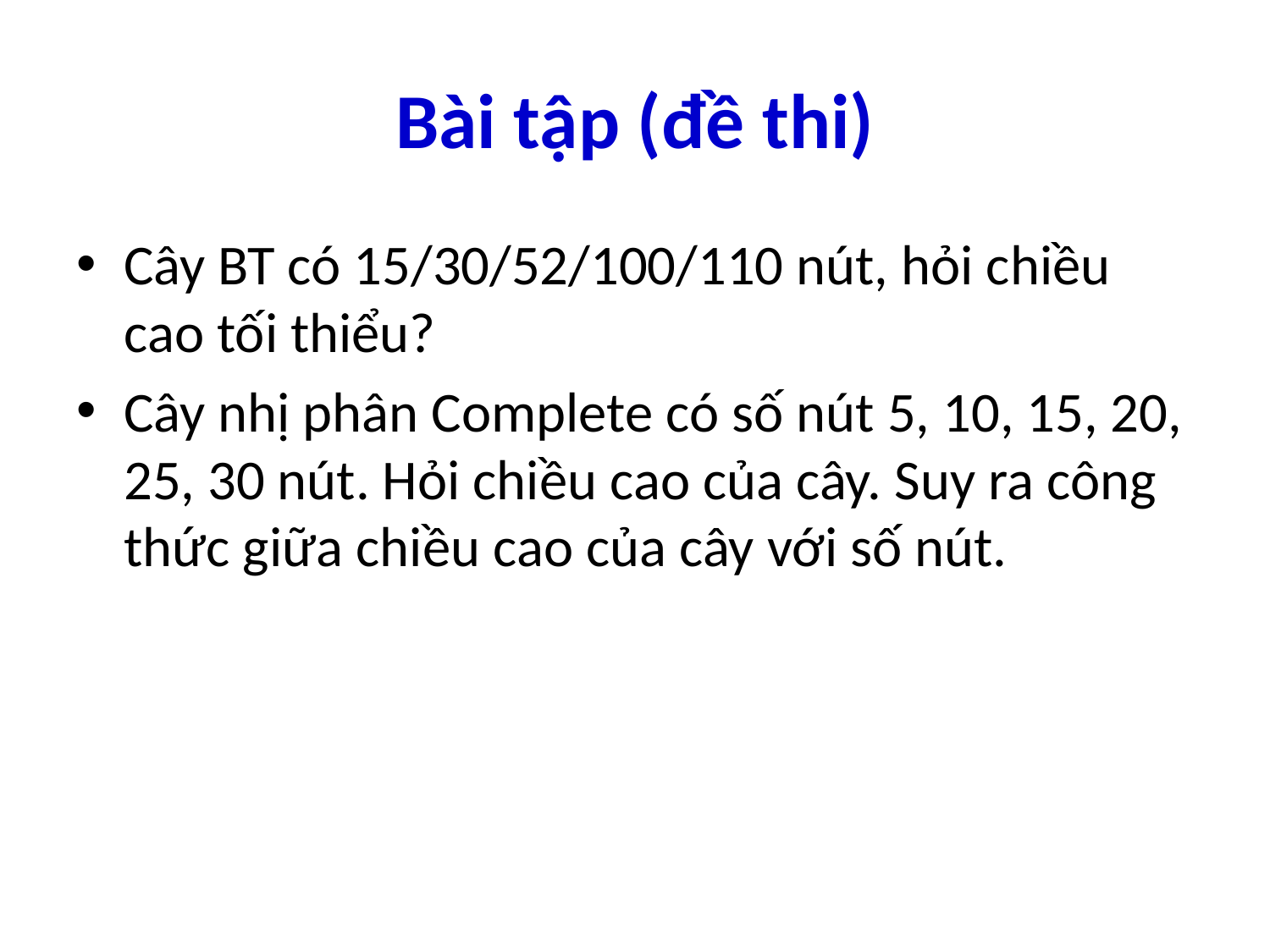

# Bài tập (đề thi)
Cây BT có 15/30/52/100/110 nút, hỏi chiều cao tối thiểu?
Cây nhị phân Complete có số nút 5, 10, 15, 20, 25, 30 nút. Hỏi chiều cao của cây. Suy ra công thức giữa chiều cao của cây với số nút.